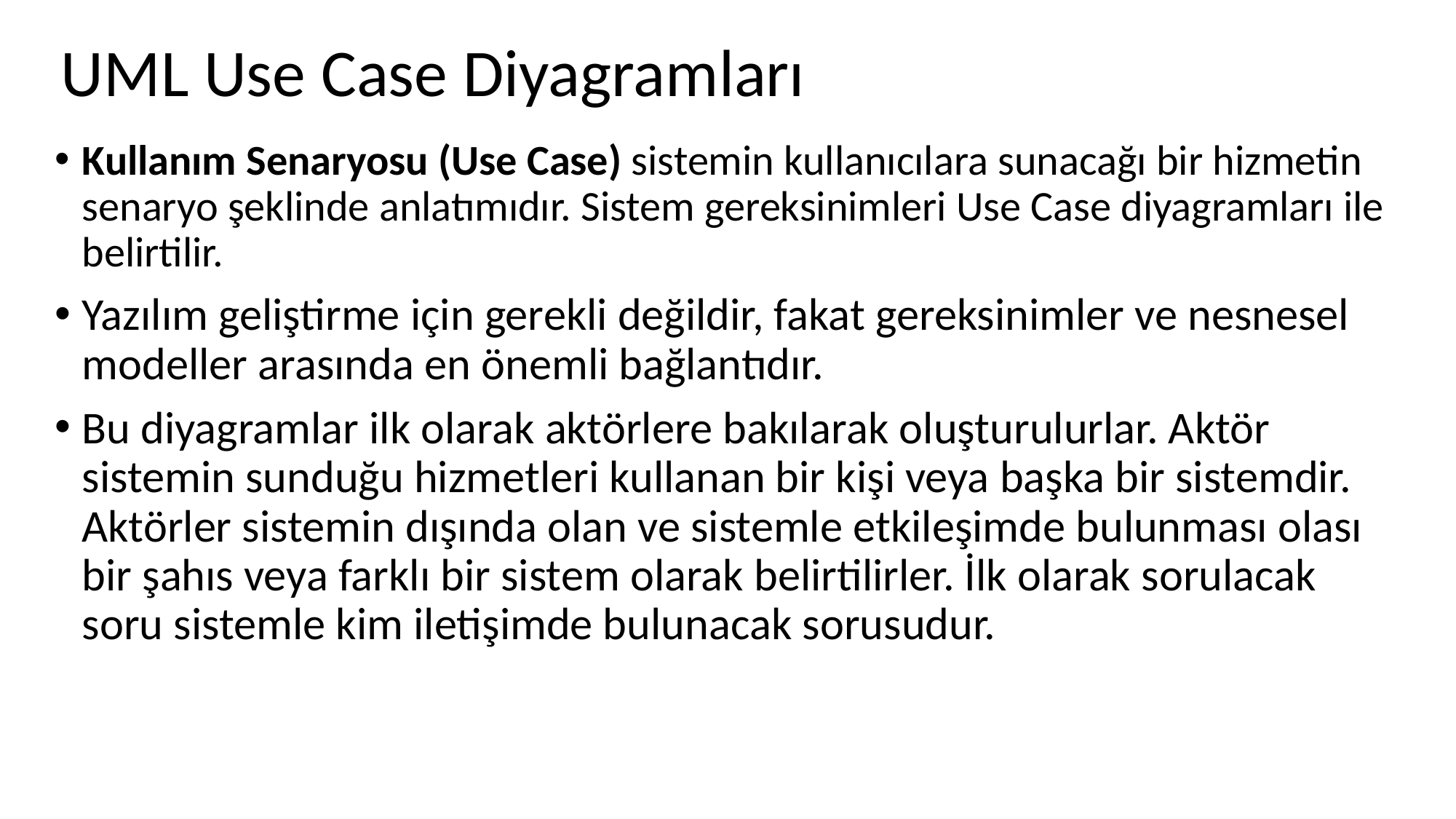

# UML Use Case Diyagramları
Kullanım Senaryosu (Use Case) sistemin kullanıcılara sunacağı bir hizmetin senaryo şeklinde anlatımıdır. Sistem gereksinimleri Use Case diyagramları ile belirtilir.
Yazılım geliştirme için gerekli değildir, fakat gereksinimler ve nesnesel modeller arasında en önemli bağlantıdır.
Bu diyagramlar ilk olarak aktörlere bakılarak oluşturulurlar. Aktör sistemin sunduğu hizmetleri kullanan bir kişi veya başka bir sistemdir. Aktörler sistemin dışında olan ve sistemle etkileşimde bulunması olası bir şahıs veya farklı bir sistem olarak belirtilirler. İlk olarak sorulacak soru sistemle kim iletişimde bulunacak sorusudur.
10.05.2018
25